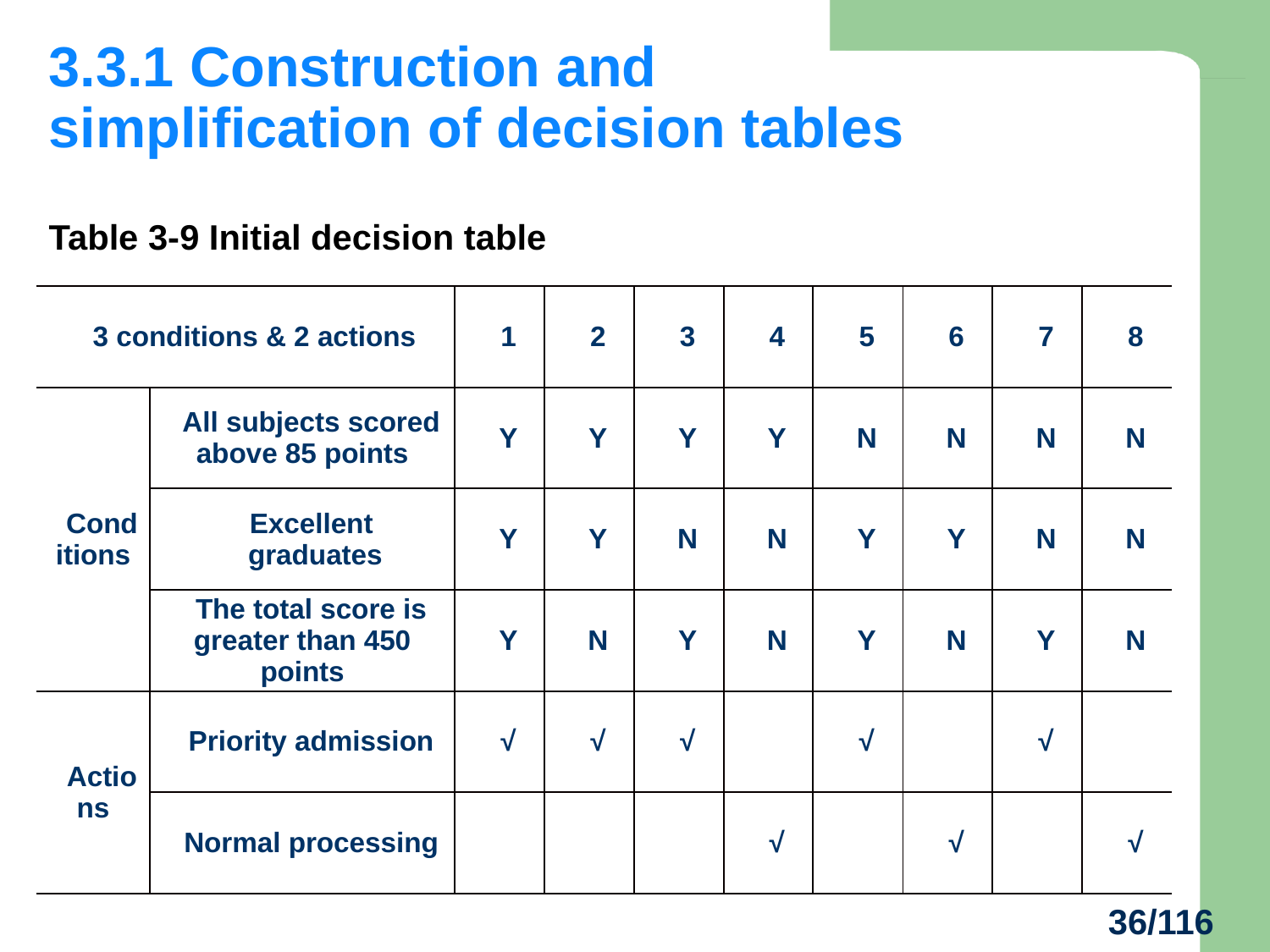

# 3.3.1 Construction and simplification of decision tables

Table 3-9 Initial decision table

| 3 conditions & 2 actions |  | 1 | 2 | 3 | 4 | 5 | 6 | 7 | 8 |
| --- | --- | --- | --- | --- | --- | --- | --- | --- | --- |
| Conditions | All subjects scored above 85 points | Y | Y | Y | Y | N | N | N | N |
|  | Excellent graduates | Y | Y | N | N | Y | Y | N | N |
|  | The total score is greater than 450 points | Y | N | Y | N | Y | N | Y | N |
| Actions | Priority admission | √ | √ | √ |  | √ |  | √ |  |
|  | Normal processing |  |  |  | √ |  | √ |  | √ |
36/116